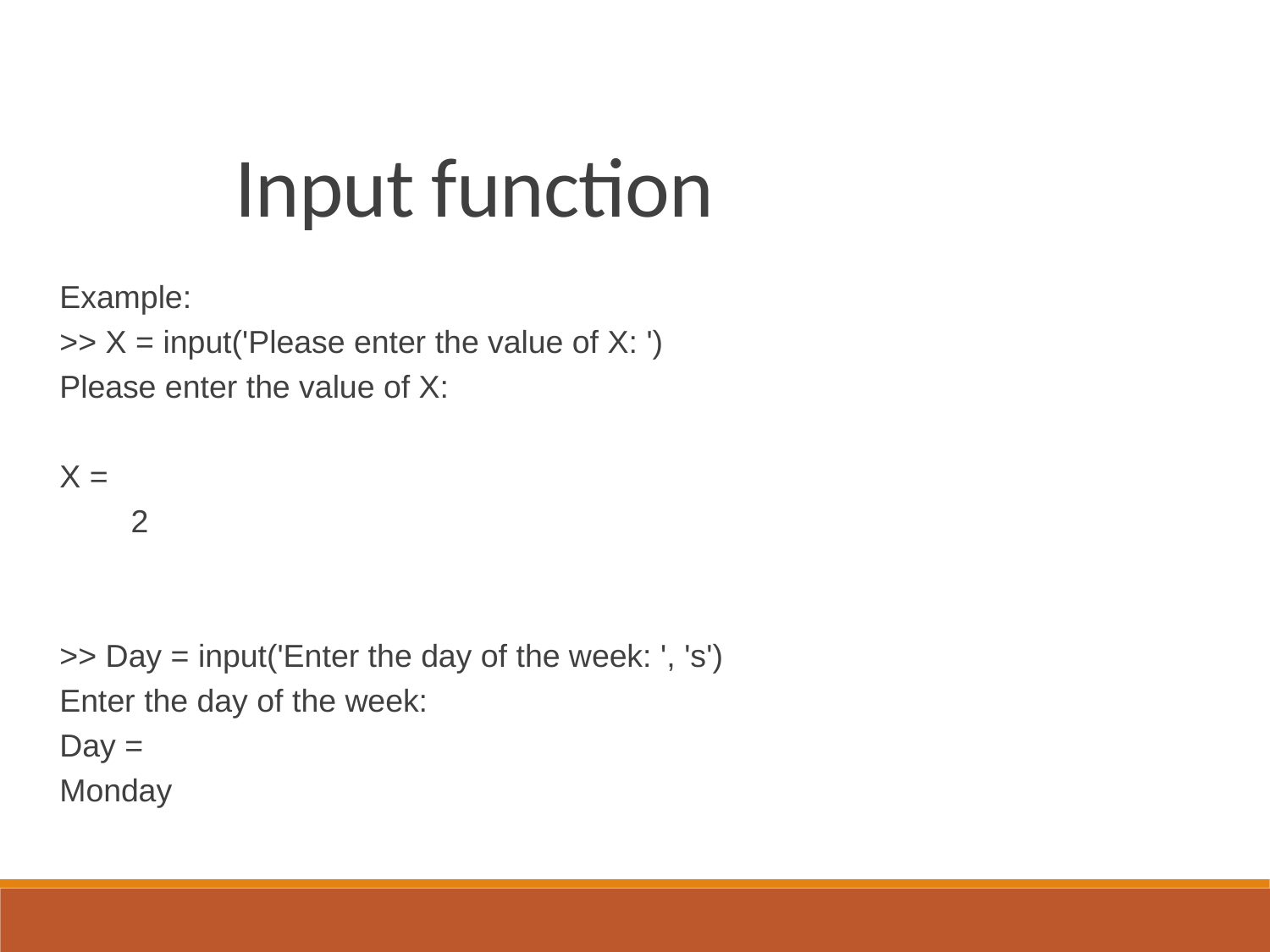

Input function
Example:
>> X = input('Please enter the value of X: ')
Please enter the value of X: 2

X =
        2

>> Day = input('Enter the day of the week: ', 's')
Enter the day of the week: Monday
Day =
Monday